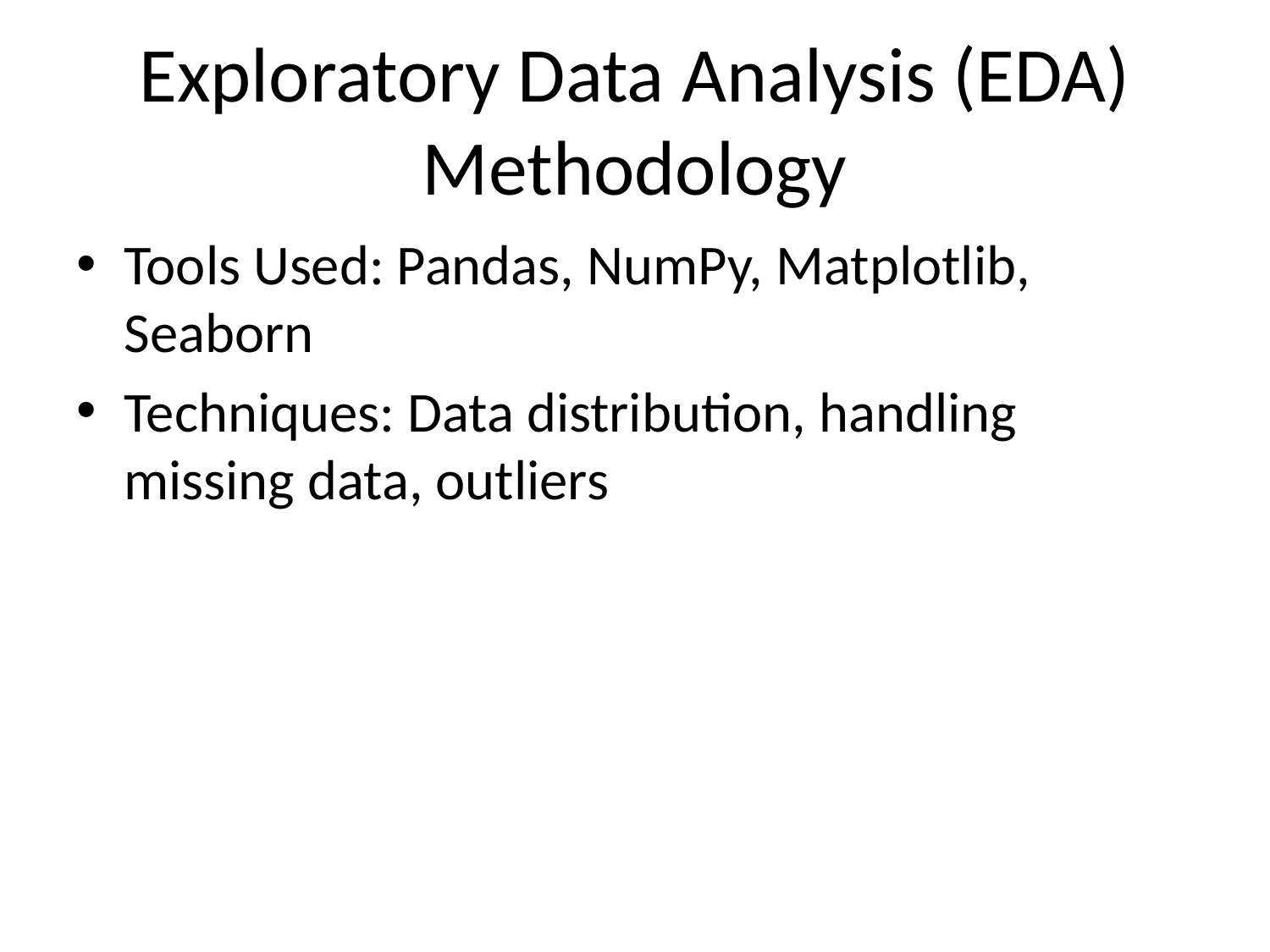

# Exploratory Data Analysis (EDA) Methodology
Tools Used: Pandas, NumPy, Matplotlib, Seaborn
Techniques: Data distribution, handling missing data, outliers